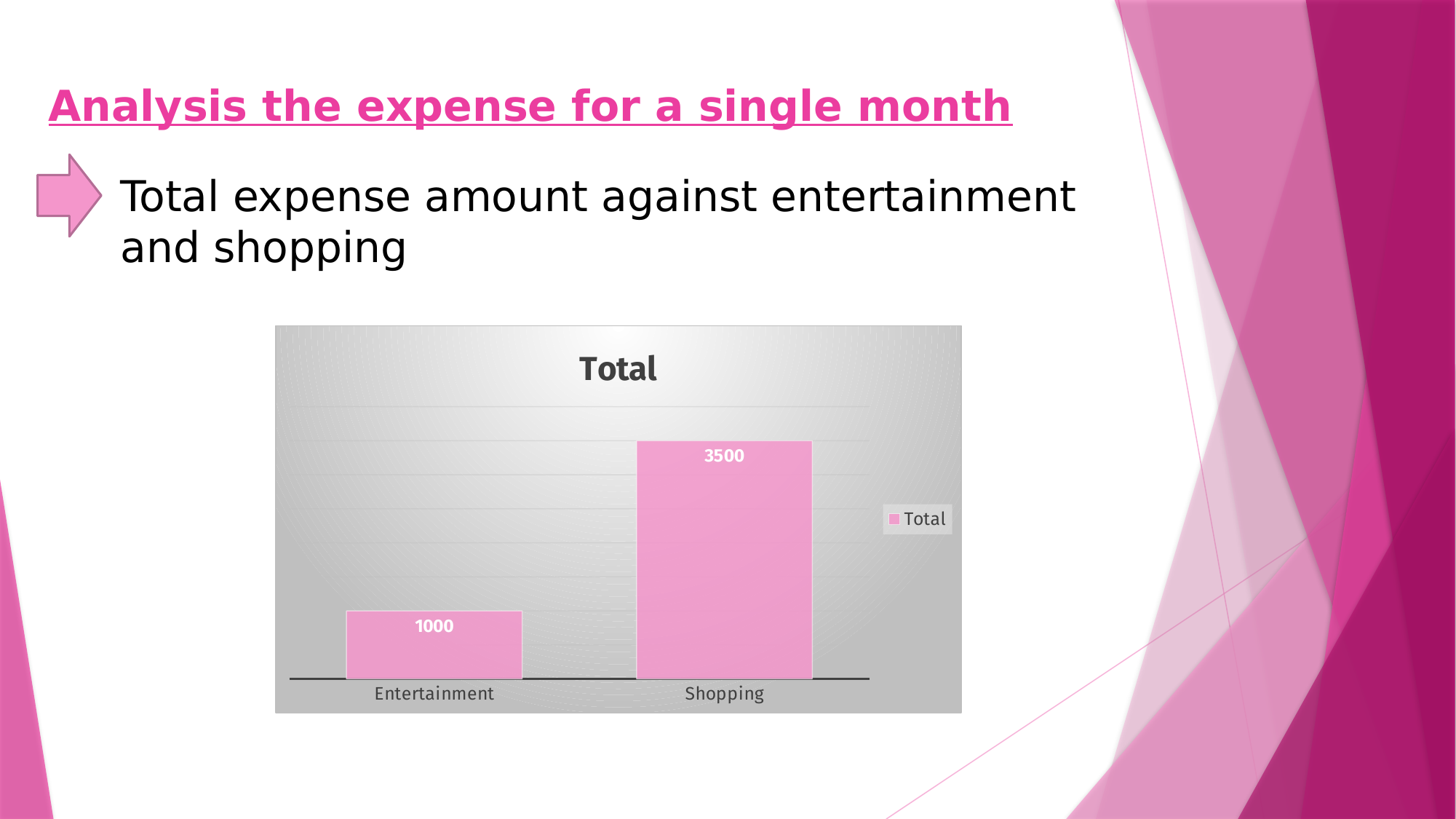

# Analysis the expense for a single month
Total expense amount against entertainment and shopping

### Chart:

| Category | Total |
|---|---|
| Entertainment | 1000.0 |
| Shopping | 3500.0 |